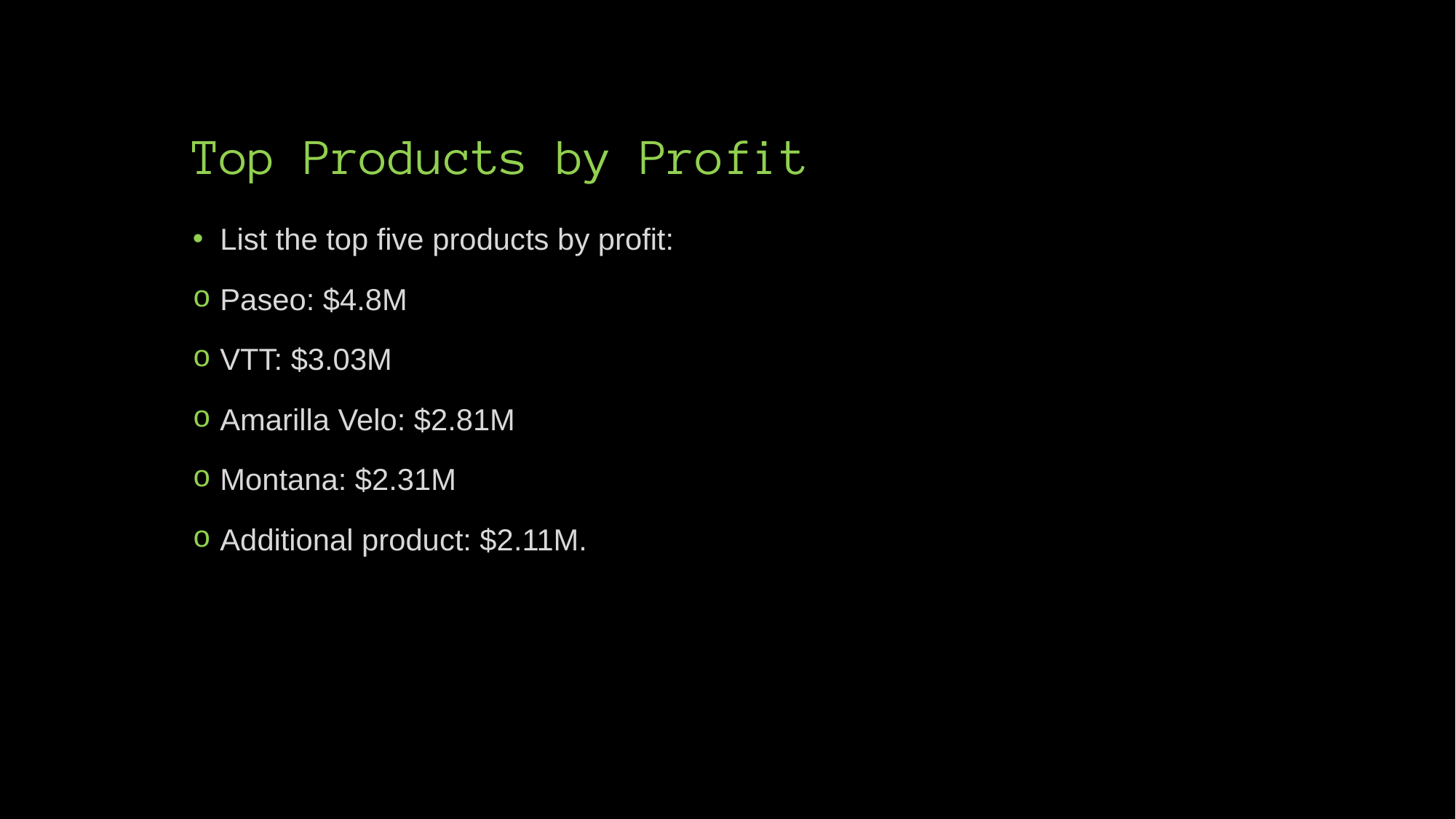

# Top Products by Profit
List the top five products by profit:
Paseo: $4.8M
VTT: $3.03M
Amarilla Velo: $2.81M
Montana: $2.31M
Additional product: $2.11M.